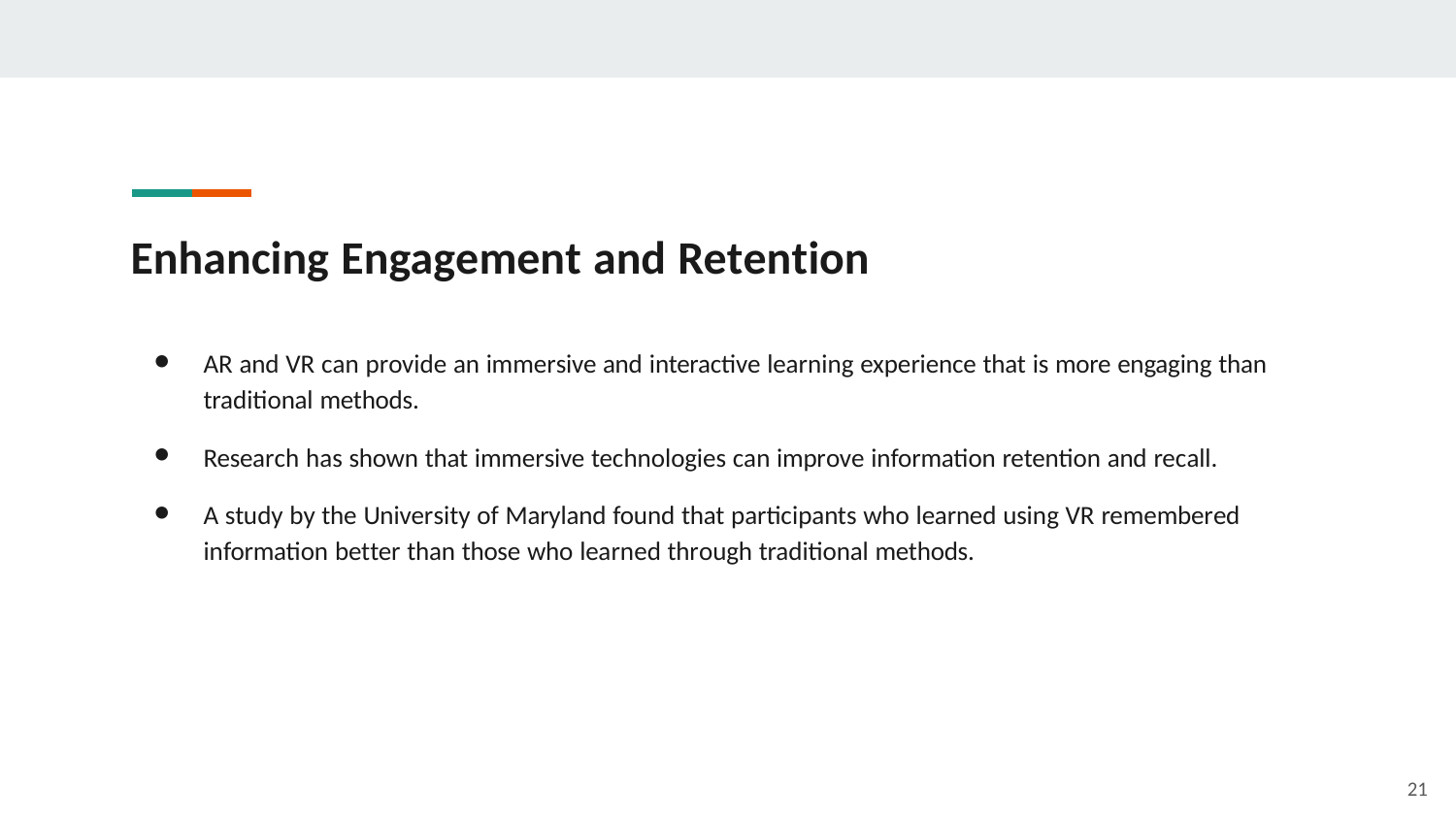

# Enhancing Engagement and Retention
AR and VR can provide an immersive and interactive learning experience that is more engaging than traditional methods.

Research has shown that immersive technologies can improve information retention and recall.

A study by the University of Maryland found that participants who learned using VR remembered
information better than those who learned through traditional methods.
21